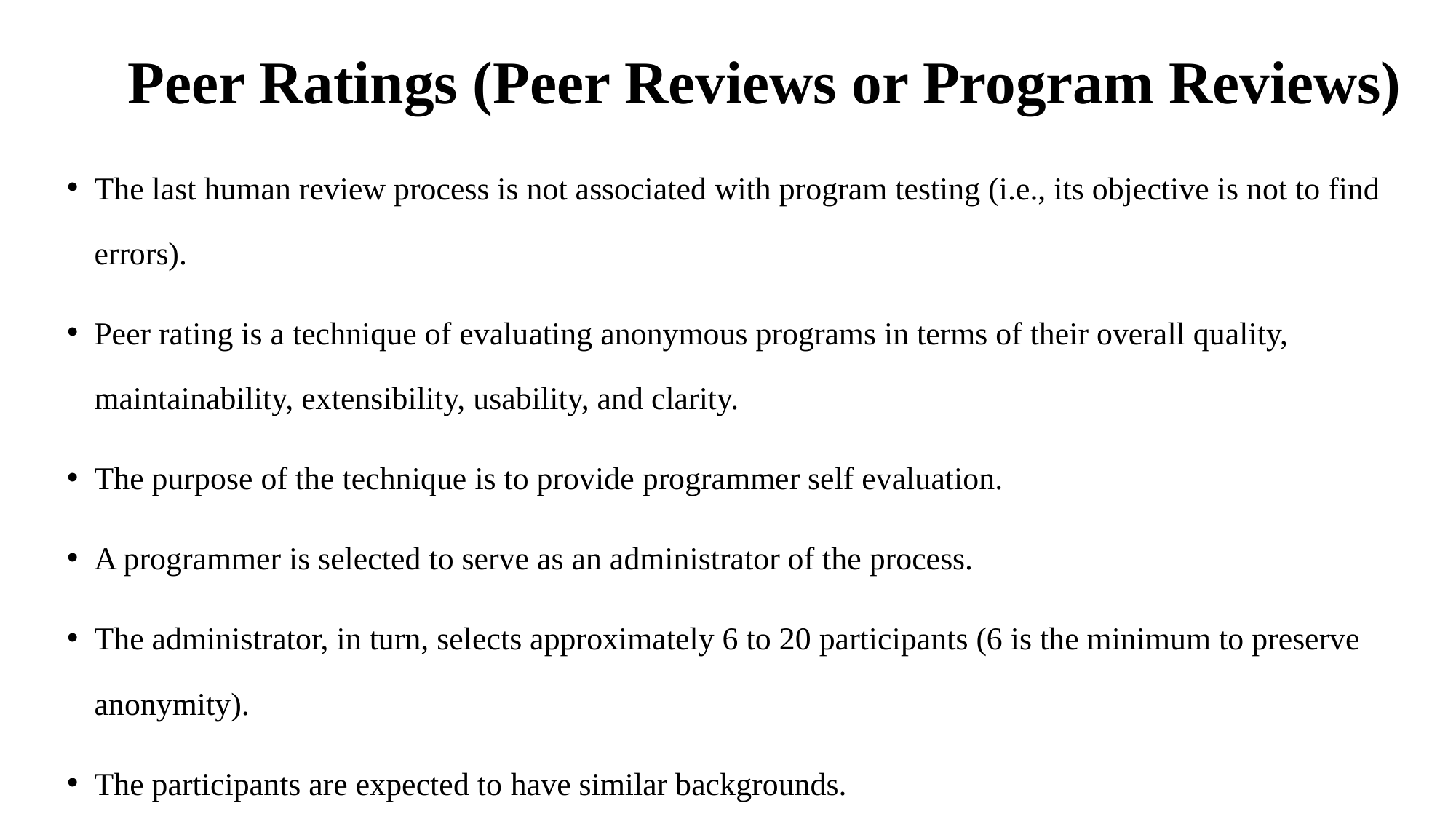

# Peer Ratings (Peer Reviews or Program Reviews)
The last human review process is not associated with program testing (i.e., its objective is not to find errors).
Peer rating is a technique of evaluating anonymous programs in terms of their overall quality, maintainability, extensibility, usability, and clarity.
The purpose of the technique is to provide programmer self evaluation.
A programmer is selected to serve as an administrator of the process.
The administrator, in turn, selects approximately 6 to 20 participants (6 is the minimum to preserve anonymity).
The participants are expected to have similar backgrounds.